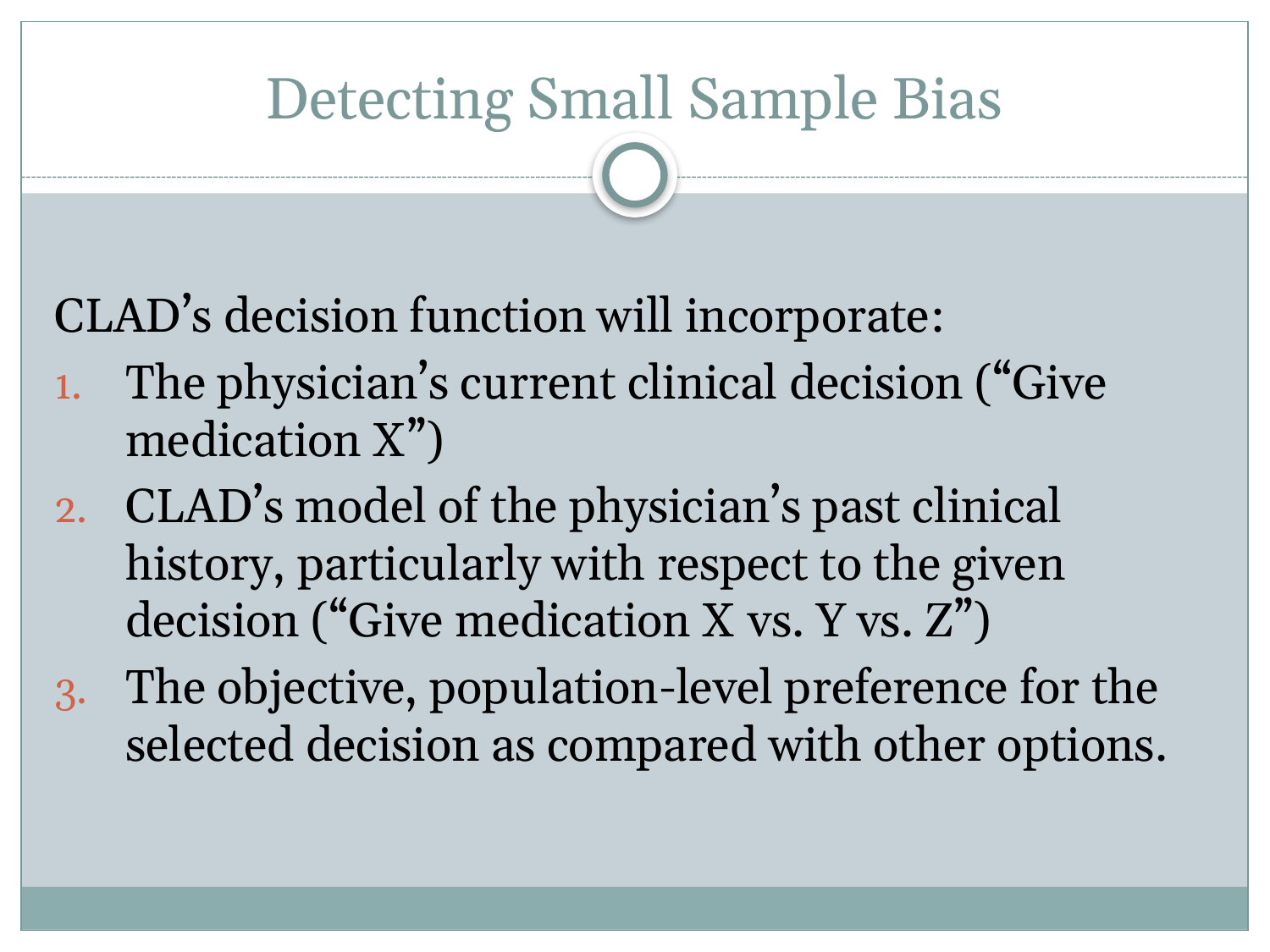

# Detecting Small Sample Bias

CLAD’s decision function will incorporate:
The physician’s current clinical decision (“Give medication X”)
CLAD’s model of the physician’s past clinical history, particularly with respect to the given decision (“Give medication X vs. Y vs. Z”)
The objective, population-level preference for the selected decision as compared with other options.